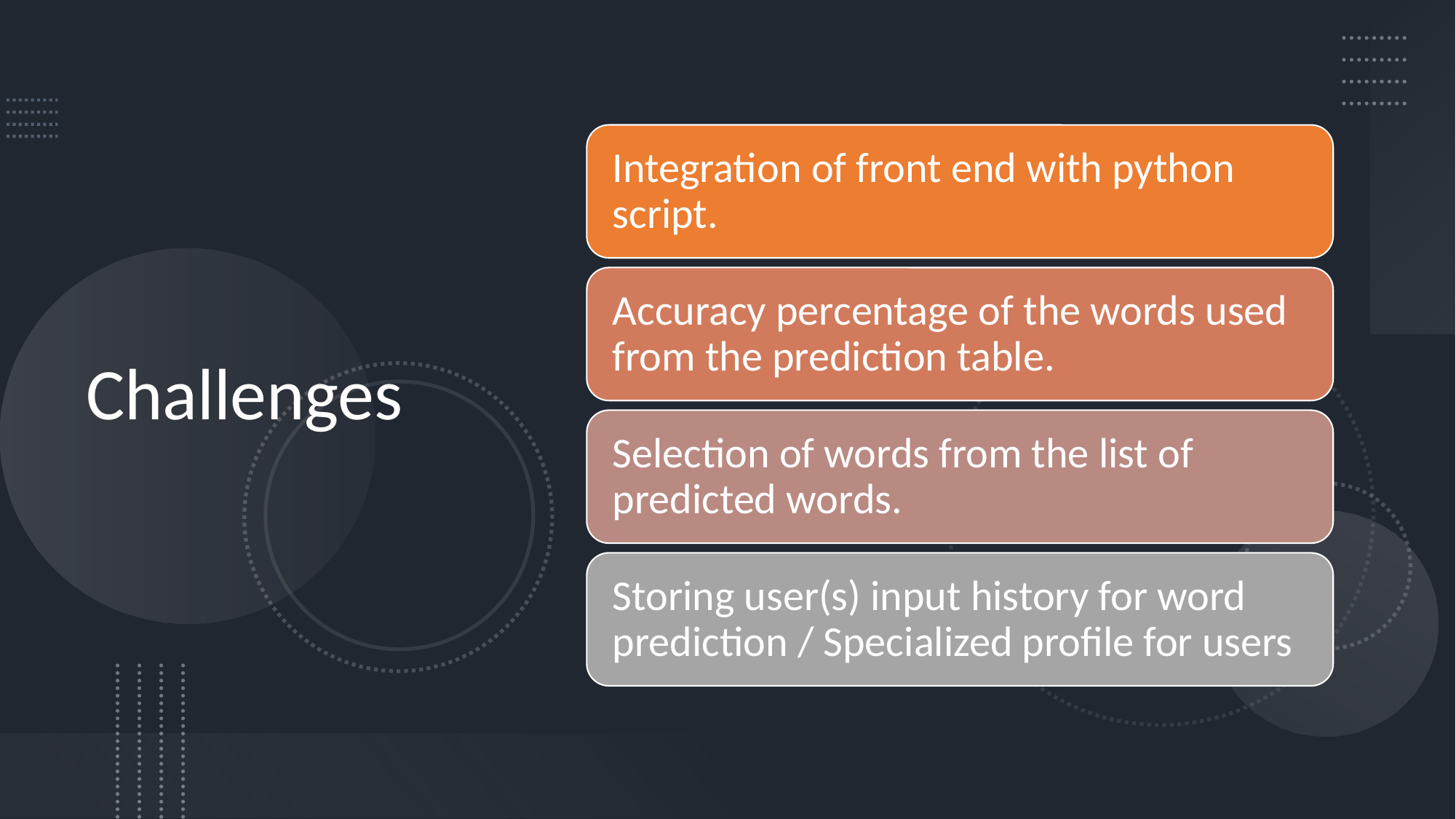

# Challenges
Integration of front end with python script.
Accuracy percentage of the words used from the prediction table.
Selection of words from the list of predicted words.
Storing user(s) input history for word prediction / Specialized profile for users